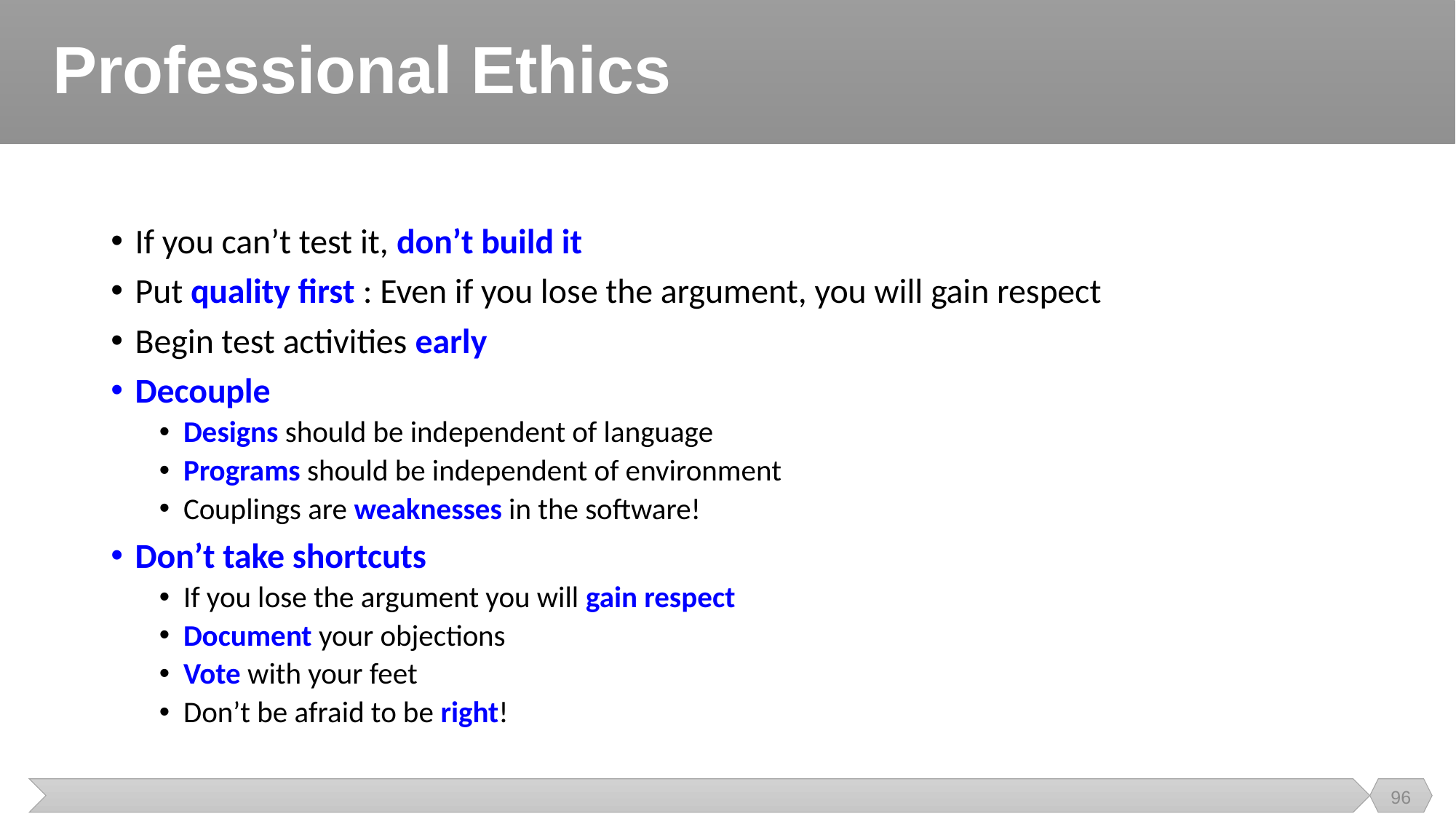

# Professional Ethics
If you can’t test it, don’t build it
Put quality first : Even if you lose the argument, you will gain respect
Begin test activities early
Decouple
Designs should be independent of language
Programs should be independent of environment
Couplings are weaknesses in the software!
Don’t take shortcuts
If you lose the argument you will gain respect
Document your objections
Vote with your feet
Don’t be afraid to be right!
96